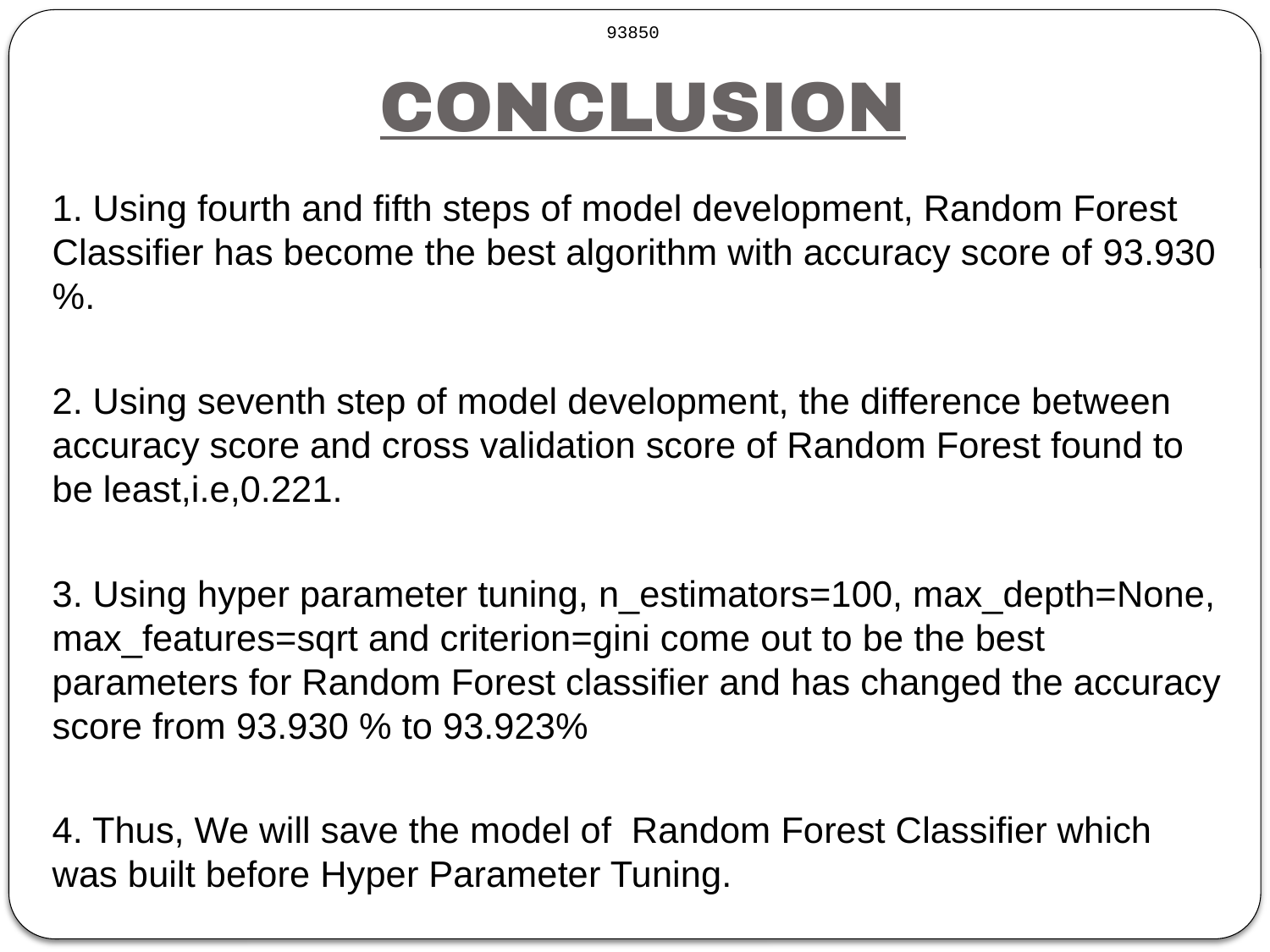

93850
# CONCLUSION
1. Using fourth and fifth steps of model development, Random Forest Classifier has become the best algorithm with accuracy score of 93.930 %.

2. Using seventh step of model development, the difference between accuracy score and cross validation score of Random Forest found to be least,i.e,0.221.

3. Using hyper parameter tuning, n_estimators=100, max_depth=None, max_features=sqrt and criterion=gini come out to be the best parameters for Random Forest classifier and has changed the accuracy score from 93.930 % to 93.923%

4. Thus, We will save the model of  Random Forest Classifier which was built before Hyper Parameter Tuning.